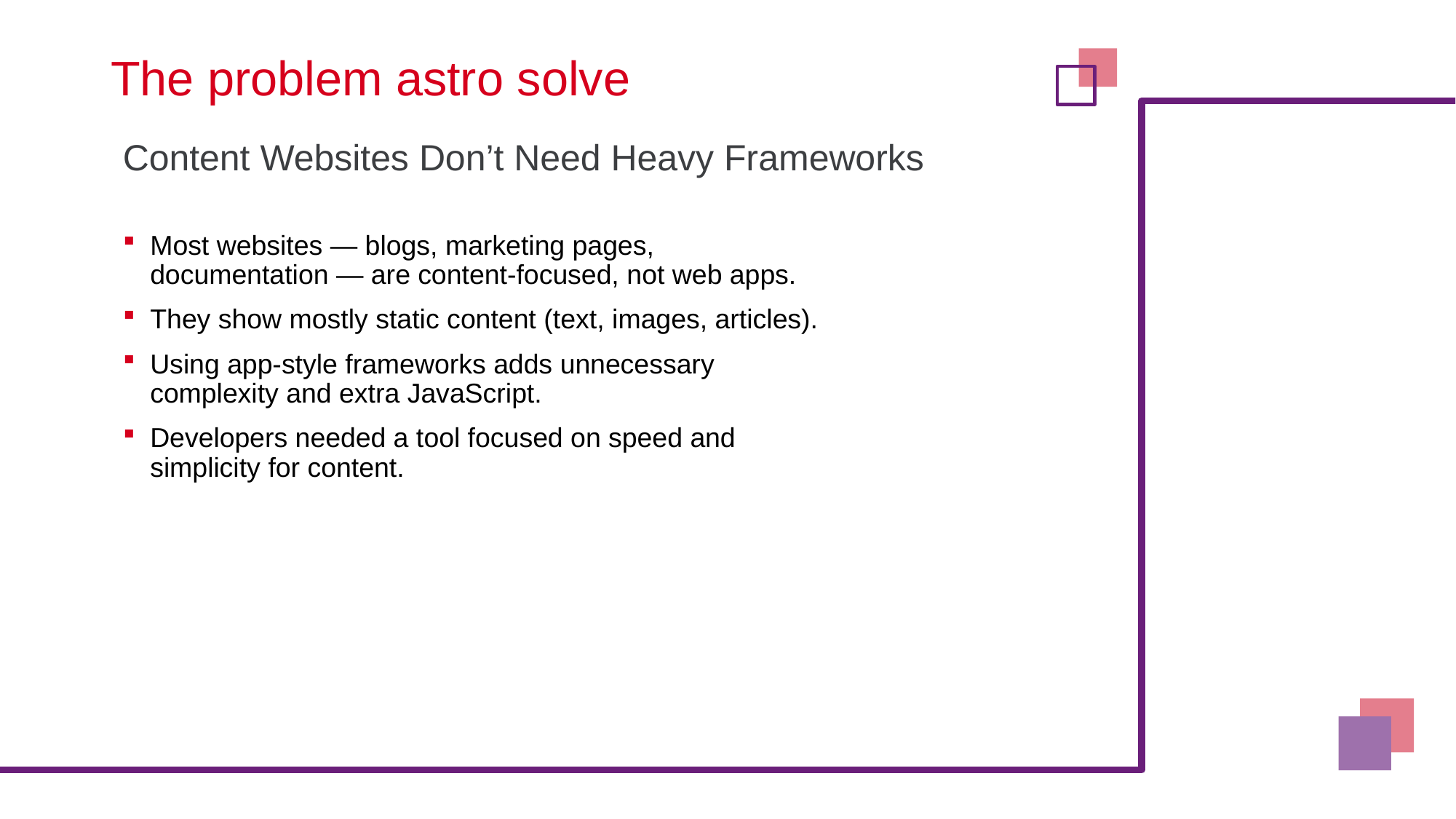

# The problem astro solve
Content Websites Don’t Need Heavy Frameworks
Most websites — blogs, marketing pages, documentation — are content-focused, not web apps.
They show mostly static content (text, images, articles).
Using app-style frameworks adds unnecessary complexity and extra JavaScript.
Developers needed a tool focused on speed and simplicity for content.